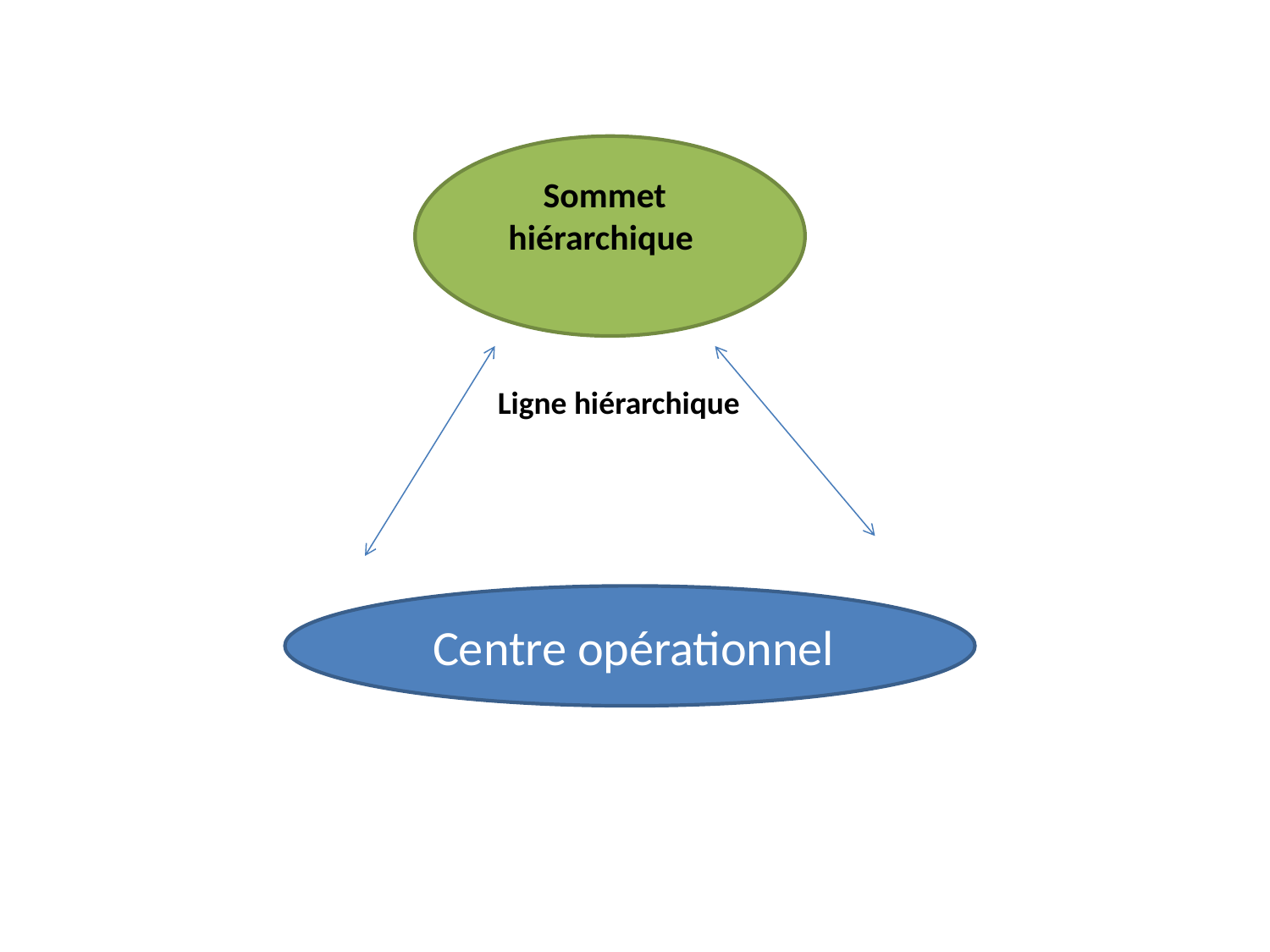

#

Sommet hiérarchique
Ligne hiérarchique
 Centre opérationnel